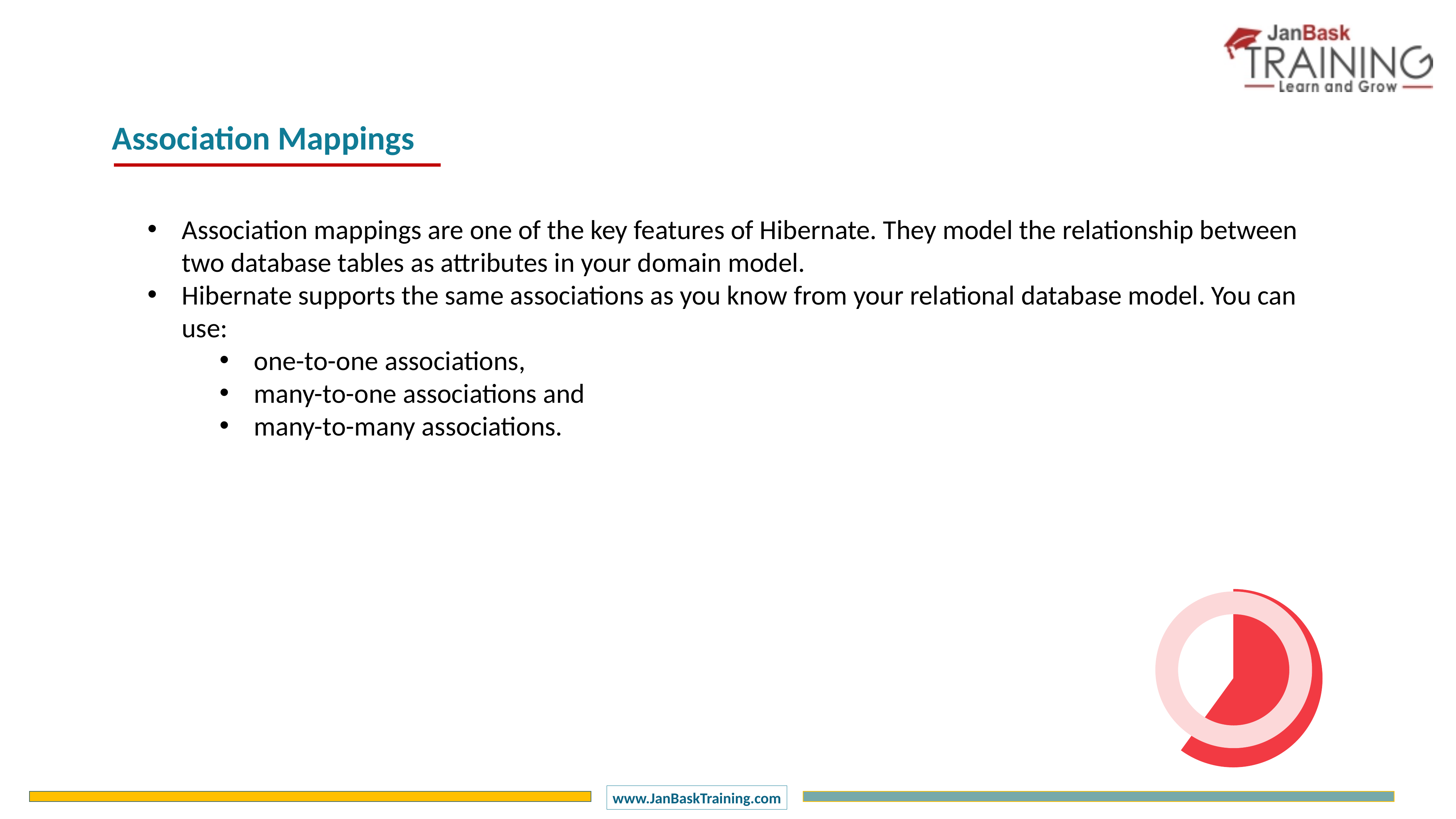

Association Mappings

Association mappings are one of the key features of Hibernate. They model the relationship between two database tables as attributes in your domain model.
Hibernate supports the same associations as you know from your relational database model. You can use:
one-to-one associations,
many-to-one associations and
many-to-many associations.

### Chart

| Category | Sales |
|---|---|
| 1 Q | 60.0 |
| 2 Q | 40.0 |